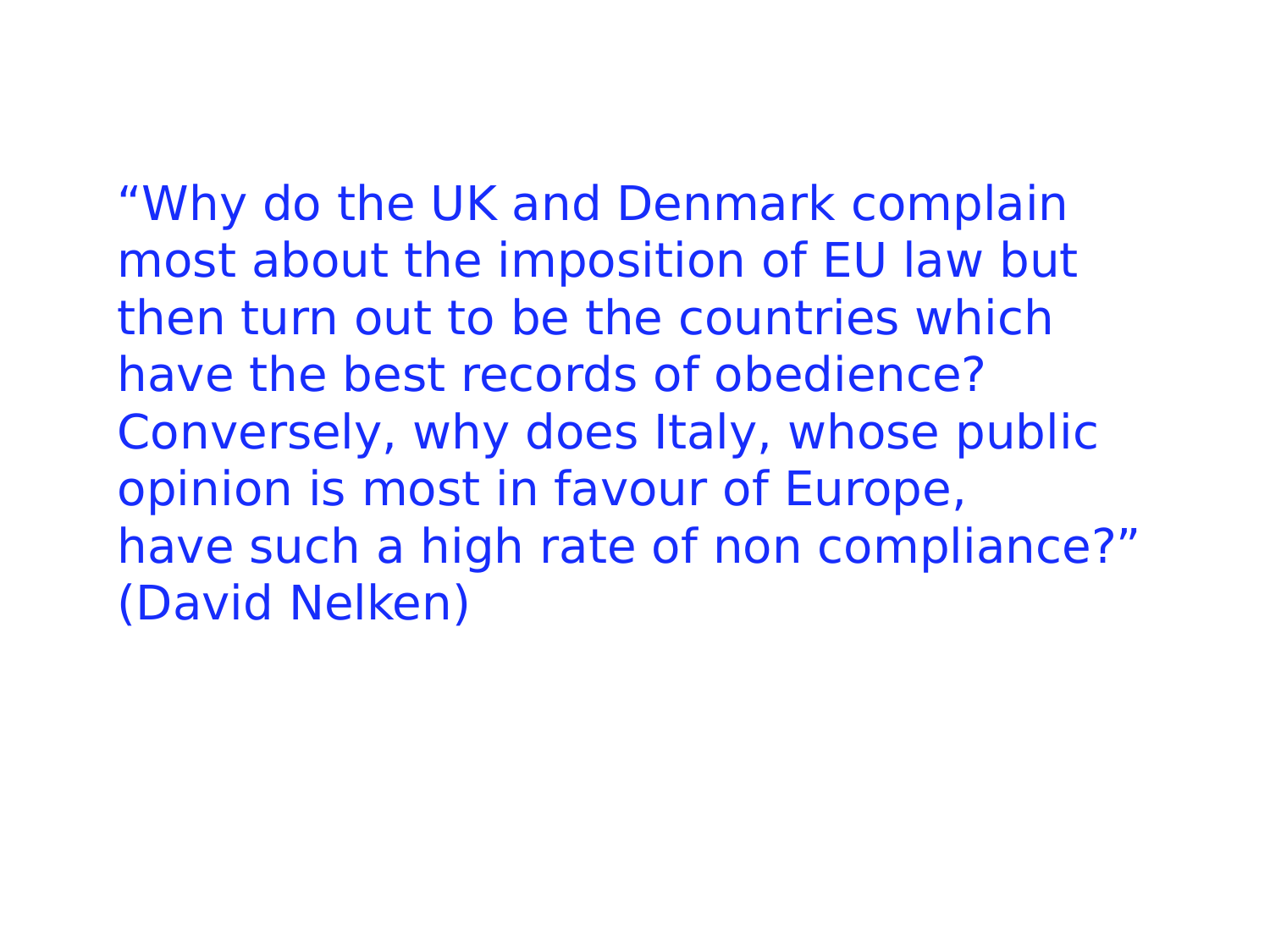

“Why do the UK and Denmark complain most about the imposition of EU law but then turn out to be the countries which have the best records of obedience? Conversely, why does Italy, whose public opinion is most in favour of Europe,
have such a high rate of non compliance?” (David Nelken)